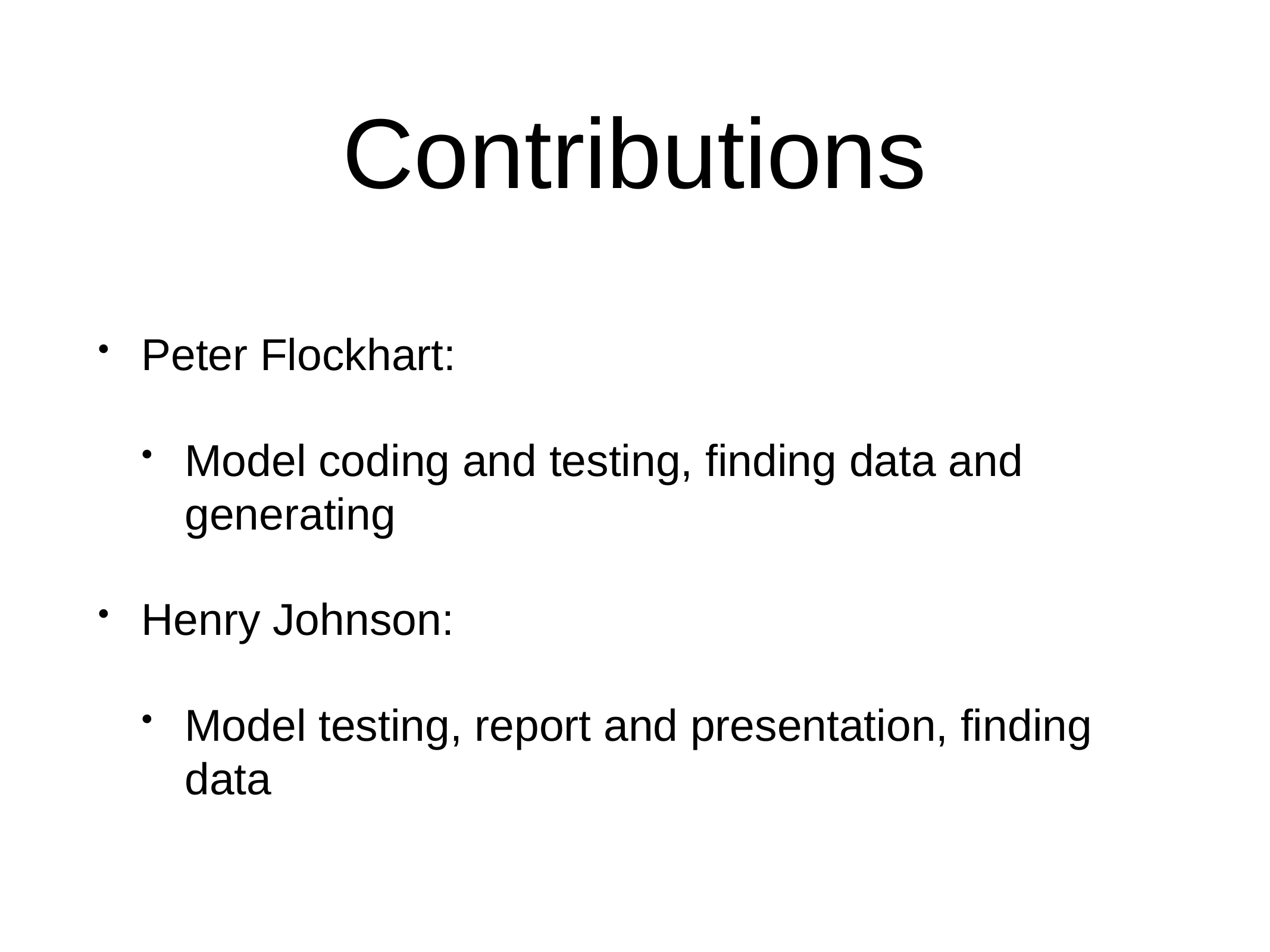

# Contributions
Peter Flockhart:
Model coding and testing, finding data and generating
Henry Johnson:
Model testing, report and presentation, finding data